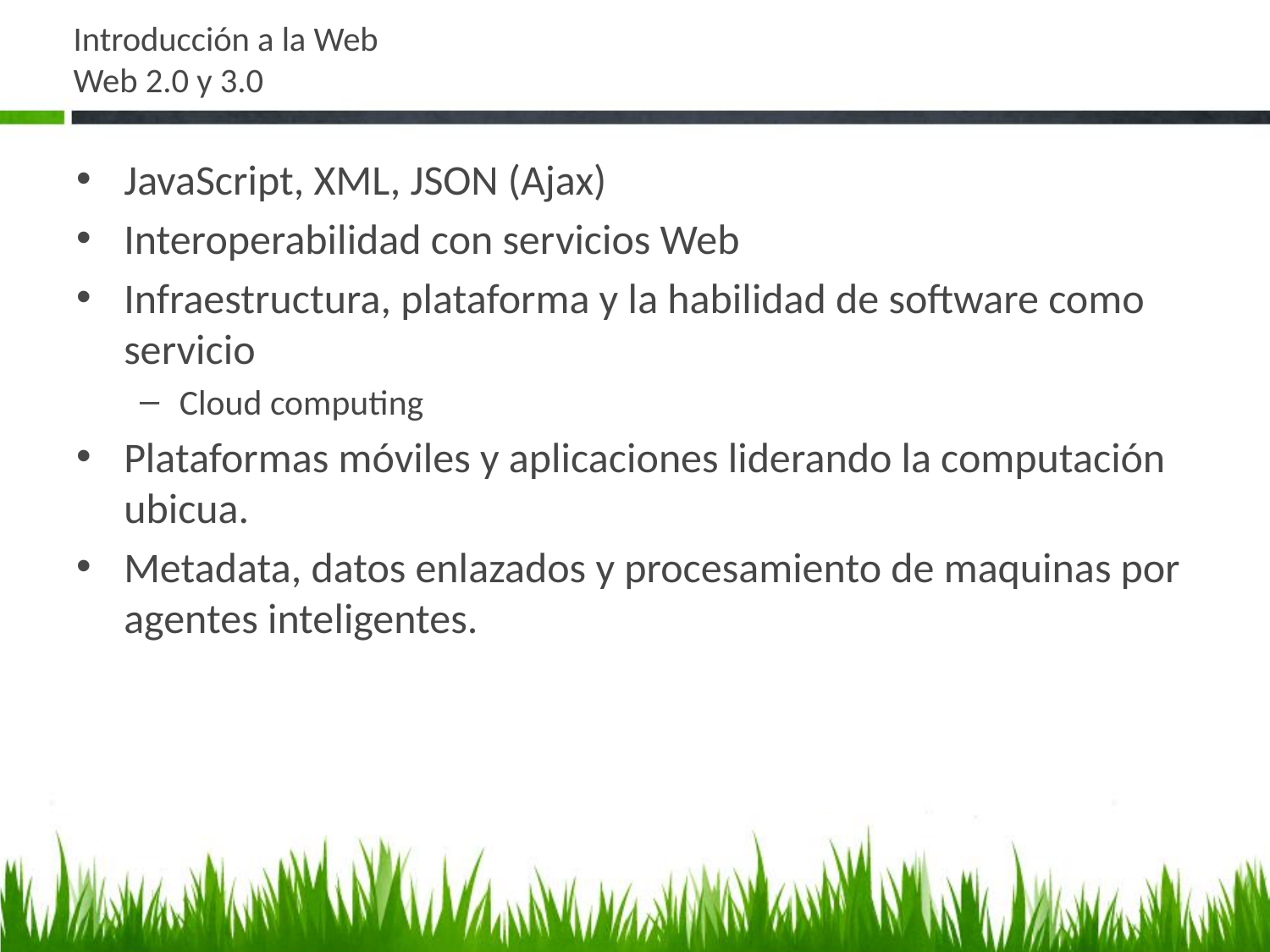

# Introducción a la Web Web 2.0 y 3.0
JavaScript, XML, JSON (Ajax)
Interoperabilidad con servicios Web
Infraestructura, plataforma y la habilidad de software como servicio
Cloud computing
Plataformas móviles y aplicaciones liderando la computación ubicua.
Metadata, datos enlazados y procesamiento de maquinas por agentes inteligentes.